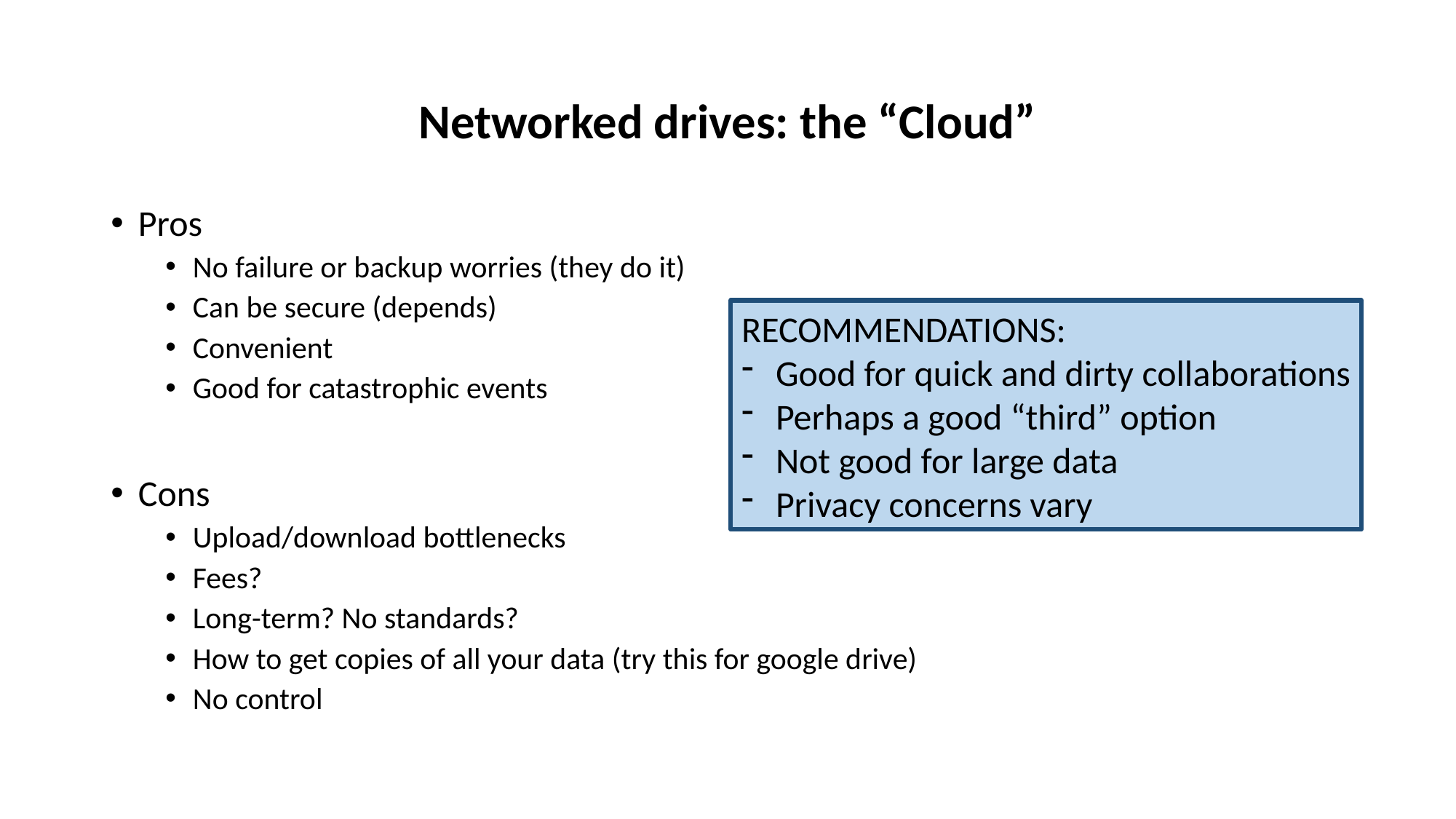

# Networked drives: the “Cloud”
Pros
No failure or backup worries (they do it)
Can be secure (depends)
Convenient
Good for catastrophic events

Cons
Upload/download bottlenecks
Fees?
Long-term? No standards?
How to get copies of all your data (try this for google drive)
No control
RECOMMENDATIONS:
Good for quick and dirty collaborations
Perhaps a good “third” option
Not good for large data
Privacy concerns vary